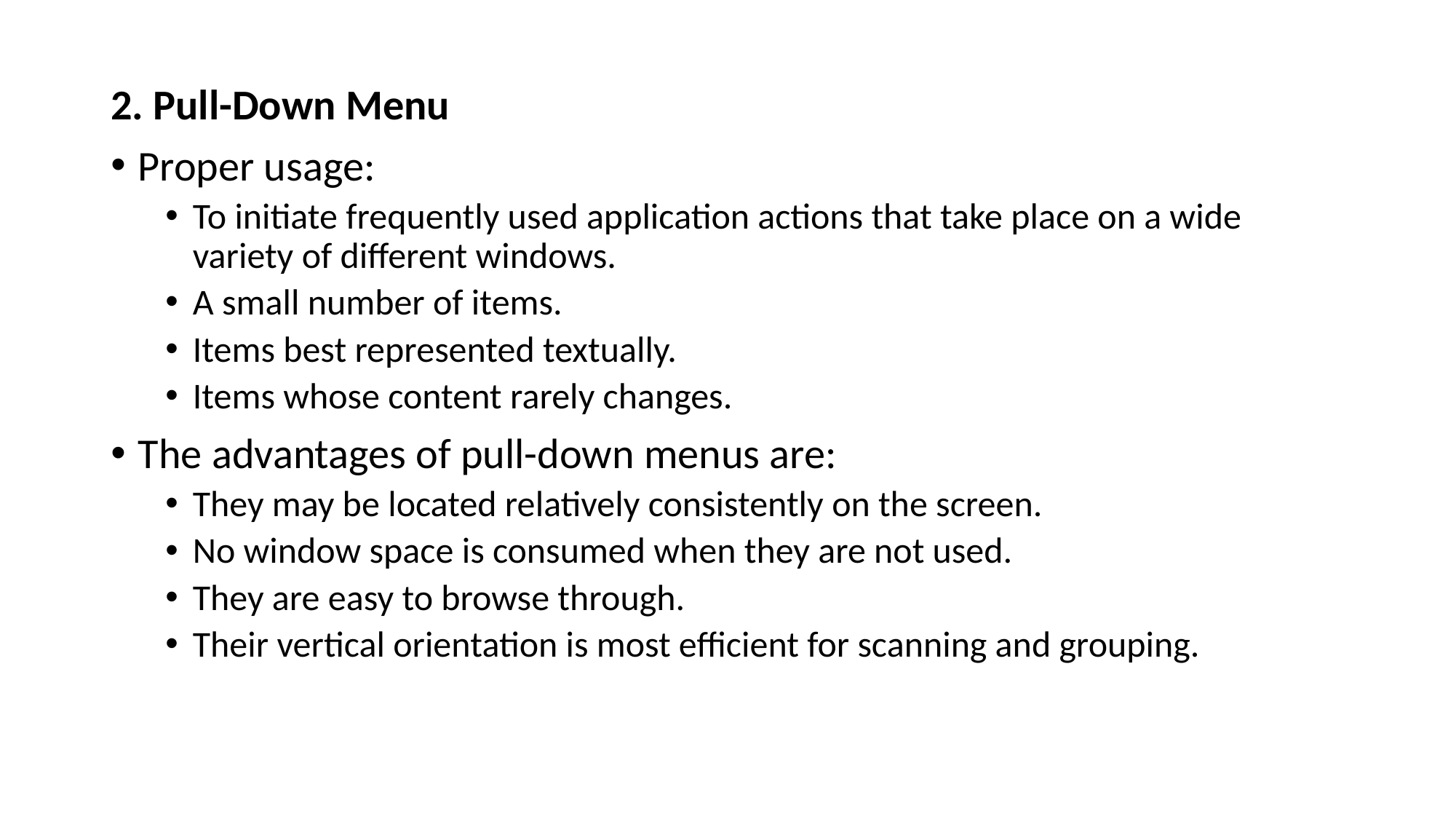

2. Pull-Down Menu
Proper usage:
To initiate frequently used application actions that take place on a wide variety of different windows.
A small number of items.
Items best represented textually.
Items whose content rarely changes.
The advantages of pull-down menus are:
They may be located relatively consistently on the screen.
No window space is consumed when they are not used.
They are easy to browse through.
Their vertical orientation is most efficient for scanning and grouping.